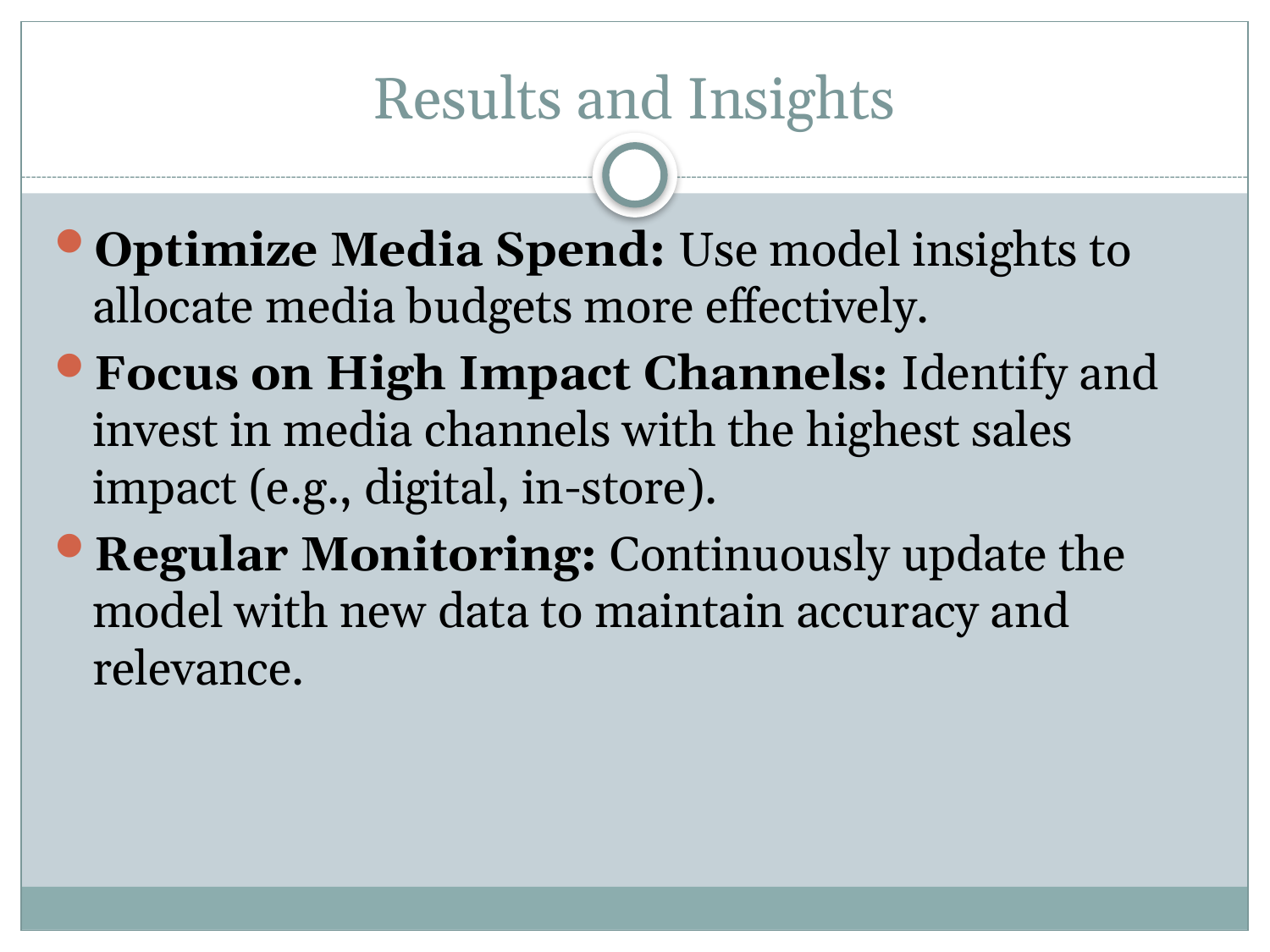

# Results and Insights
Optimize Media Spend: Use model insights to allocate media budgets more effectively.
Focus on High Impact Channels: Identify and invest in media channels with the highest sales impact (e.g., digital, in-store).
Regular Monitoring: Continuously update the model with new data to maintain accuracy and relevance.